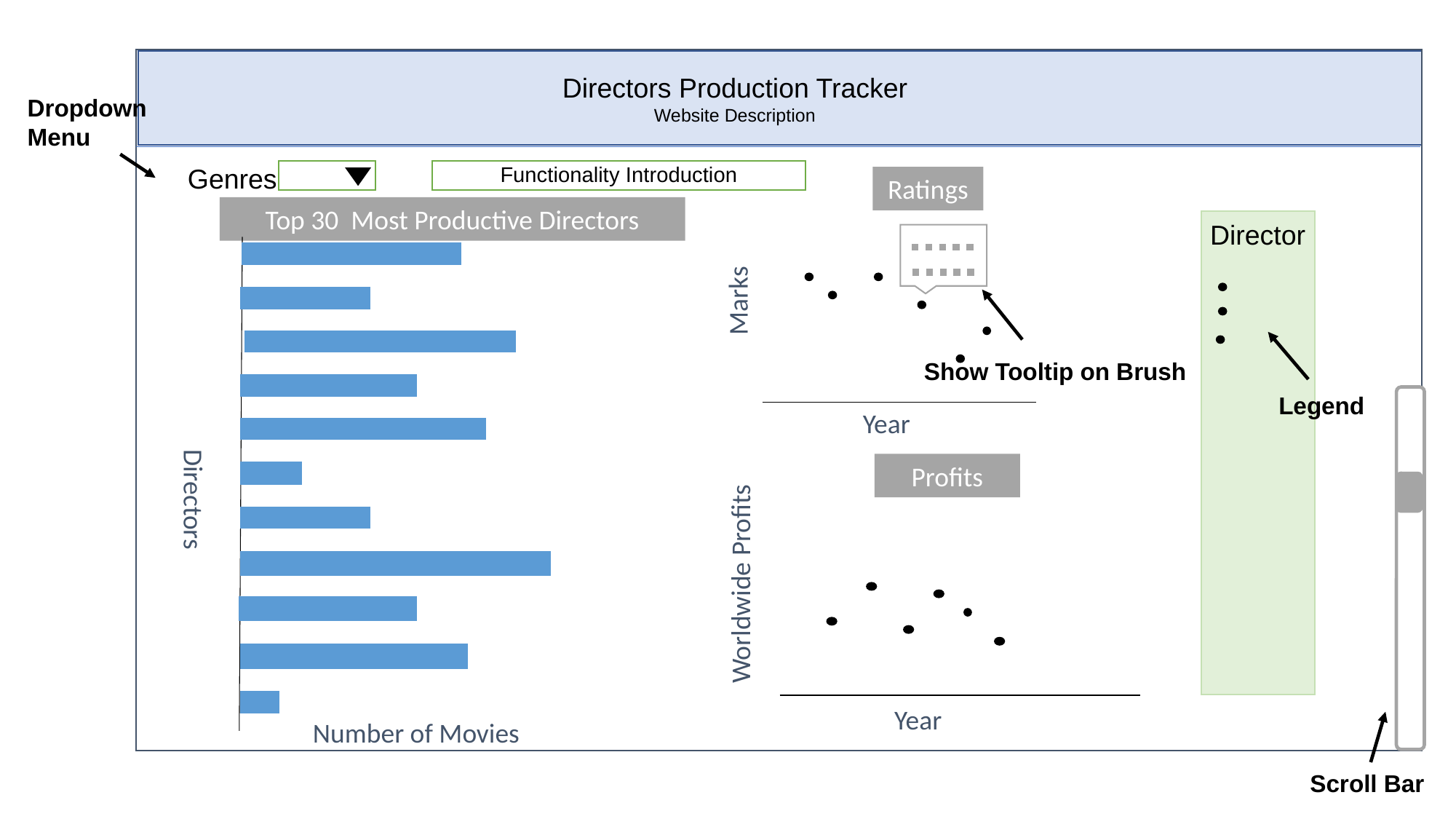

Directors Production Tracker
Website Description
Dropdown
Menu
Functionality Introduction
Genres

Ratings
Marks
Year

Show Tooltip on Brush

Number of Movies

Top 30  Most Productive Directors

Directors

Director

Legend

Profits
Worldwide Profits
Year

Scroll Bar